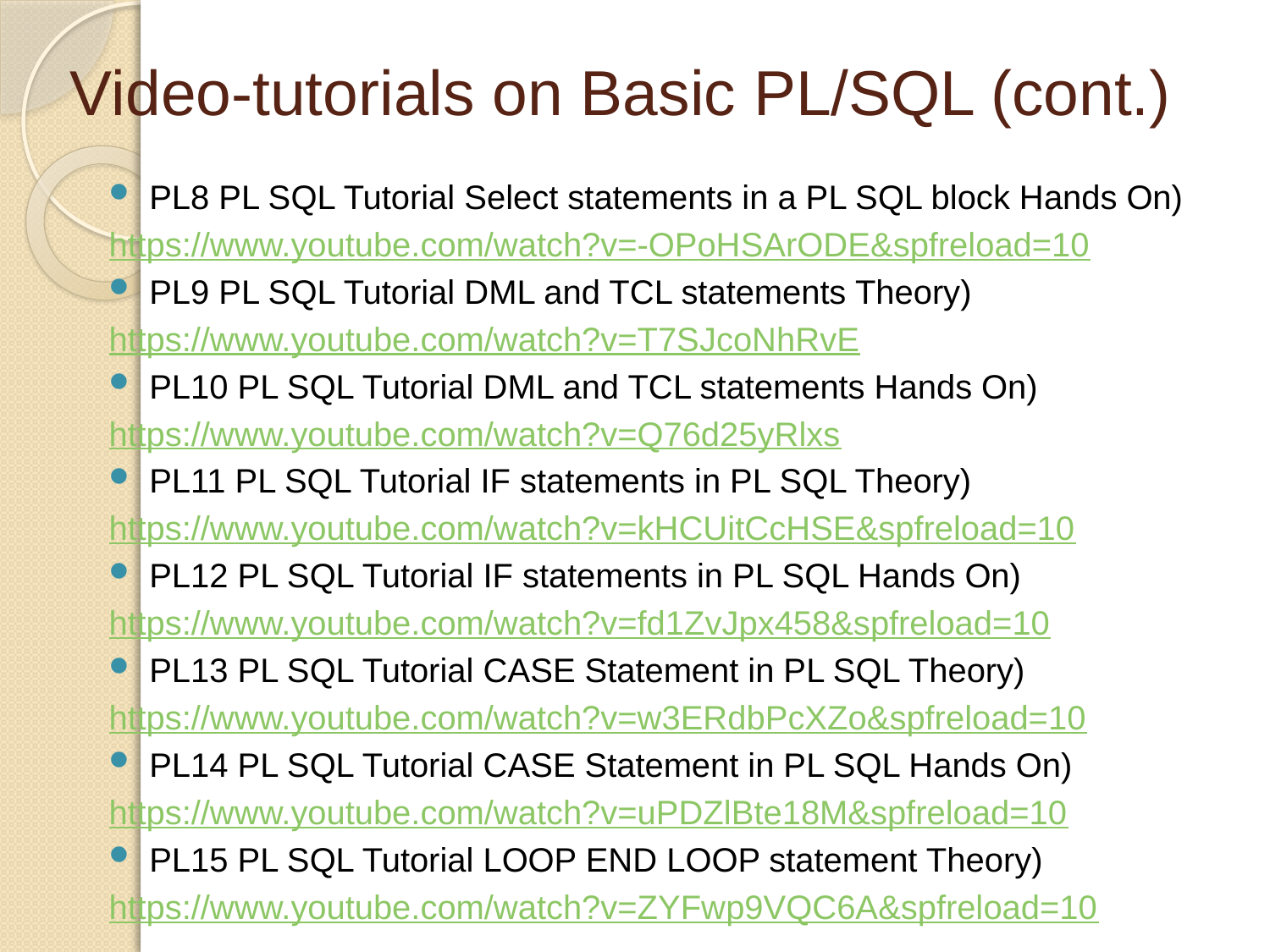

# Video-tutorials on Basic PL/SQL (cont.)
PL8 PL SQL Tutorial Select statements in a PL SQL block Hands On)
https://www.youtube.com/watch?v=-OPoHSArODE&spfreload=10
PL9 PL SQL Tutorial DML and TCL statements Theory)
https://www.youtube.com/watch?v=T7SJcoNhRvE
PL10 PL SQL Tutorial DML and TCL statements Hands On)
https://www.youtube.com/watch?v=Q76d25yRlxs
PL11 PL SQL Tutorial IF statements in PL SQL Theory)
https://www.youtube.com/watch?v=kHCUitCcHSE&spfreload=10
PL12 PL SQL Tutorial IF statements in PL SQL Hands On)
https://www.youtube.com/watch?v=fd1ZvJpx458&spfreload=10
PL13 PL SQL Tutorial CASE Statement in PL SQL Theory)
https://www.youtube.com/watch?v=w3ERdbPcXZo&spfreload=10
PL14 PL SQL Tutorial CASE Statement in PL SQL Hands On)
https://www.youtube.com/watch?v=uPDZlBte18M&spfreload=10
PL15 PL SQL Tutorial LOOP END LOOP statement Theory)
https://www.youtube.com/watch?v=ZYFwp9VQC6A&spfreload=10